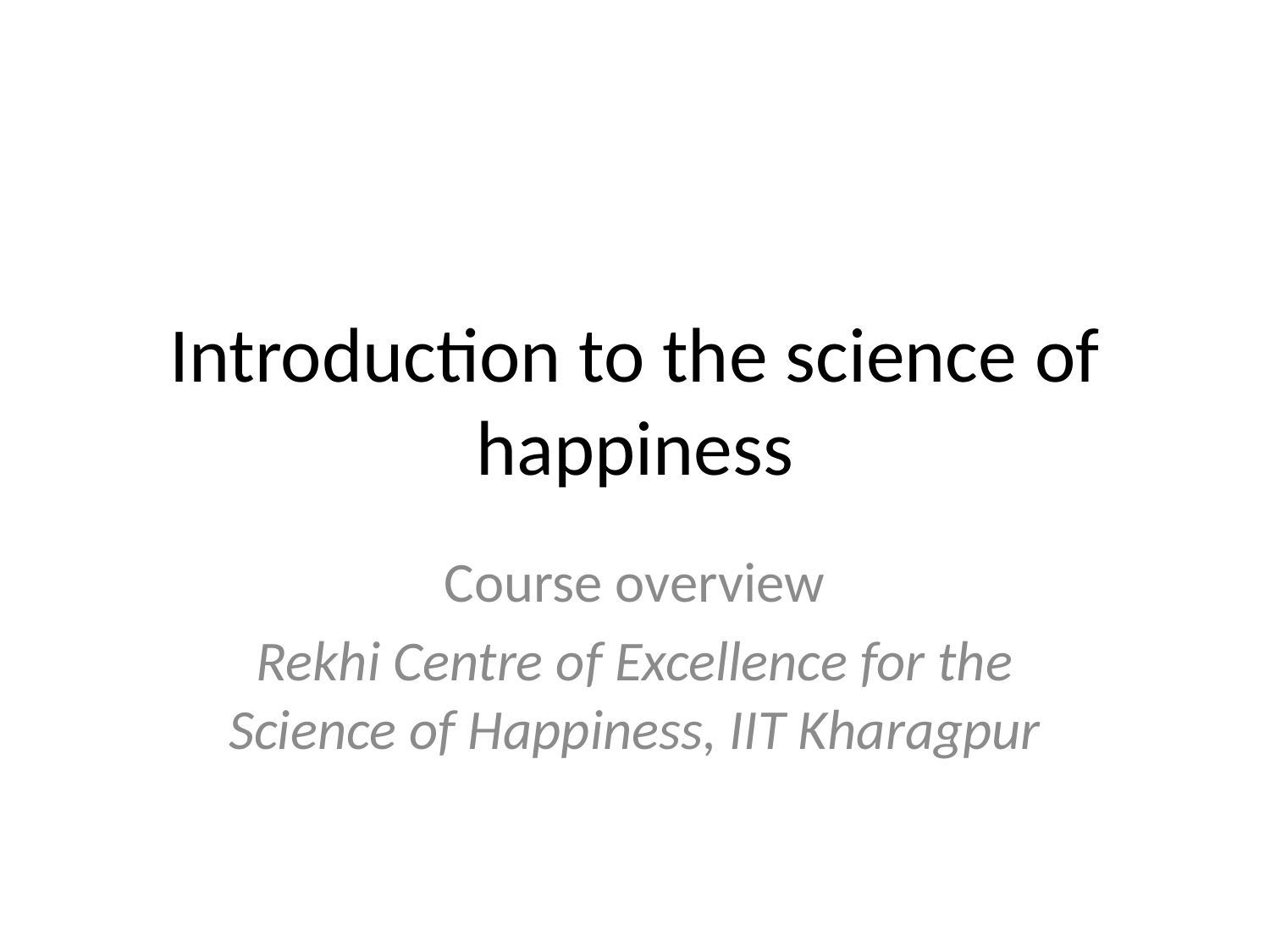

# Introduction to the science of happiness
Course overview
Rekhi Centre of Excellence for the Science of Happiness, IIT Kharagpur